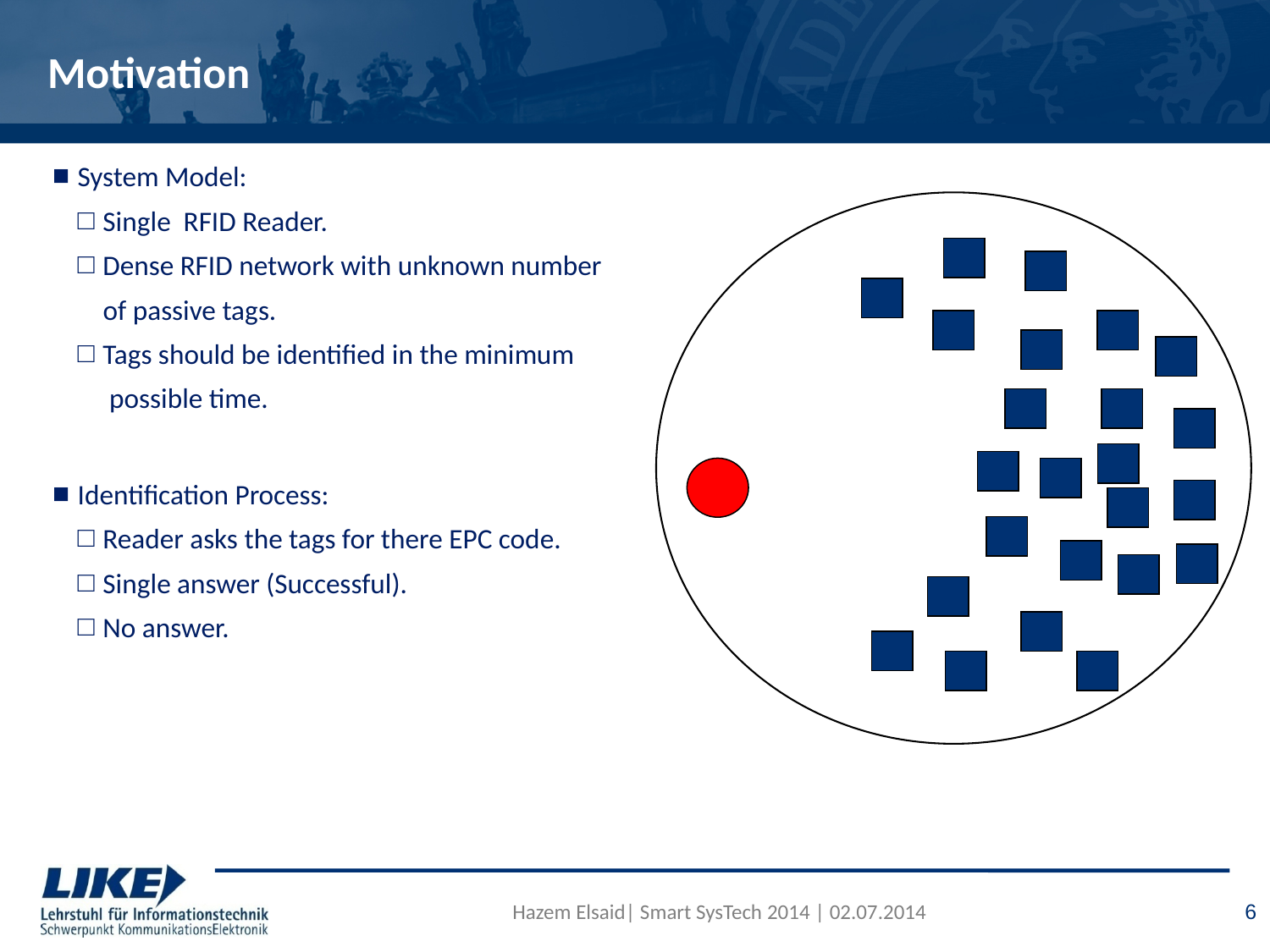

# Motivation
System Model:
Single  RFID Reader.
Dense RFID network with unknown number
    of passive tags.
Tags should be identified in the minimum
     possible time.

Identification Process:
Reader asks the tags for there EPC code.
Single answer (Successful).
No answer.